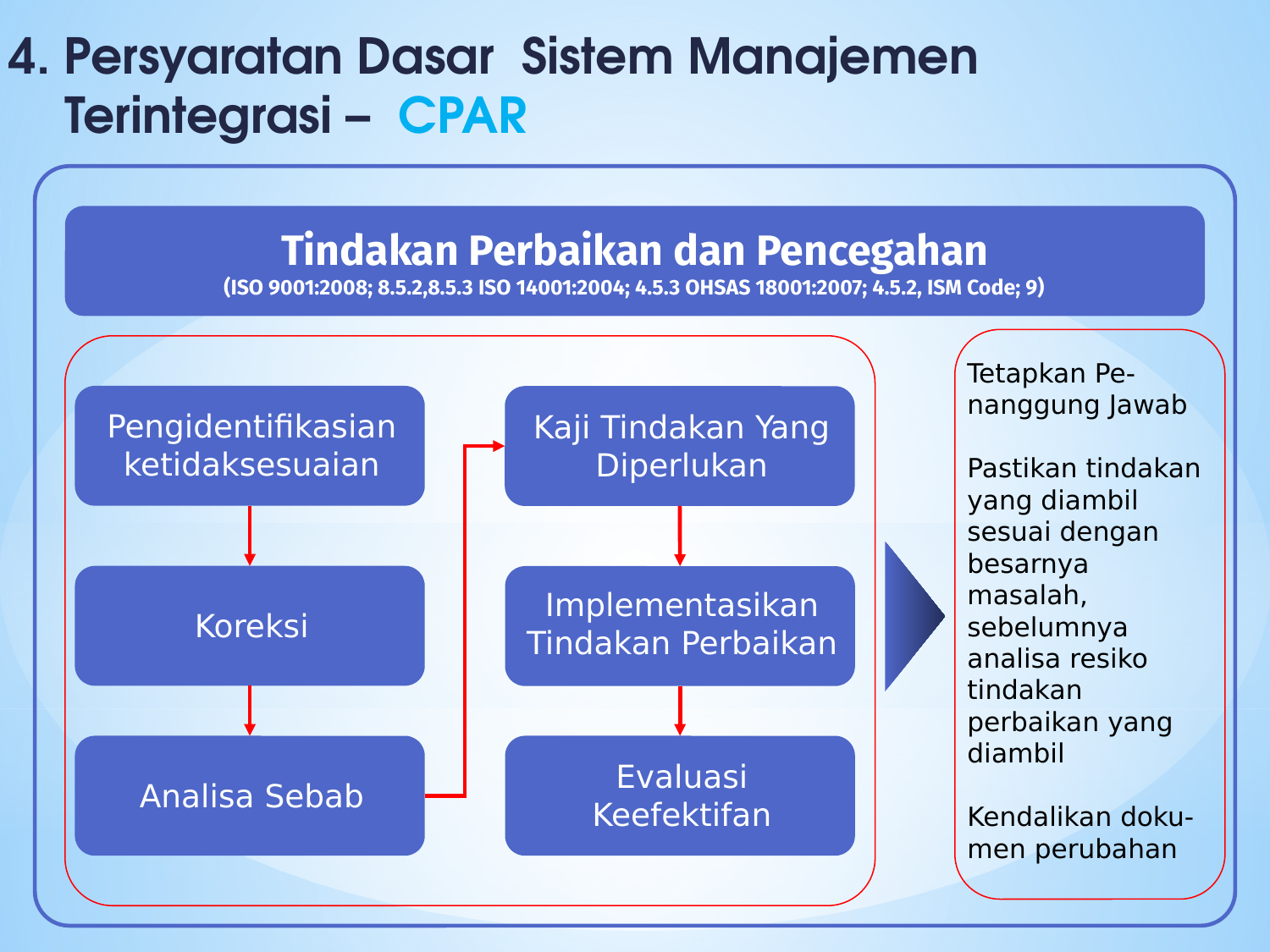

4. Persyaratan Dasar  Sistem Manajemen
    Terintegrasi –  CPAR

Tindakan Perbaikan dan Pencegahan
(ISO 9001:2008; 8.5.2,8.5.3 ISO 14001:2004; 4.5.3 OHSAS 18001:2007; 4.5.2, ISM Code; 9)

Tetapkan Pe-nanggung Jawab

Pastikan tindakan yang diambil sesuai dengan besarnya masalah, sebelumnya analisa resiko tindakan perbaikan yang diambil

Kendalikan doku-men perubahan

Pengidentifikasian ketidaksesuaian

Kaji Tindakan Yang Diperlukan

Implementasikan Tindakan Perbaikan
Koreksi

Evaluasi Keefektifan
Analisa Sebab